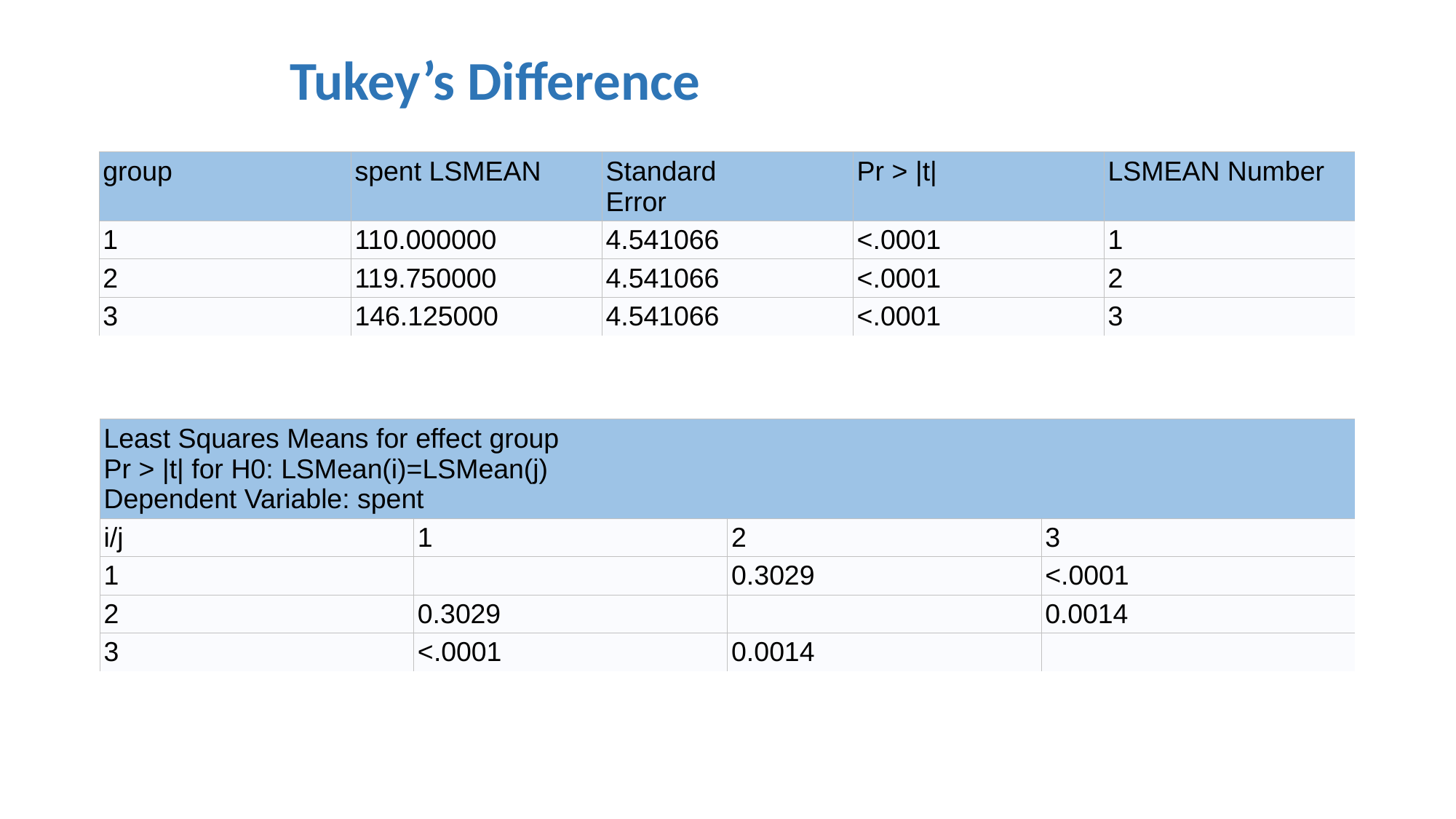

Tukey’s Difference
| group | spent LSMEAN | Standard Error | Pr > |t| | LSMEAN Number |
| --- | --- | --- | --- | --- |
| 1 | 110.000000 | 4.541066 | <.0001 | 1 |
| 2 | 119.750000 | 4.541066 | <.0001 | 2 |
| 3 | 146.125000 | 4.541066 | <.0001 | 3 |
| Least Squares Means for effect group Pr > |t| for H0: LSMean(i)=LSMean(j) Dependent Variable: spent |  |  |  |
| --- | --- | --- | --- |
| i/j | 1 | 2 | 3 |
| 1 |  | 0.3029 | <.0001 |
| 2 | 0.3029 |  | 0.0014 |
| 3 | <.0001 | 0.0014 |  |